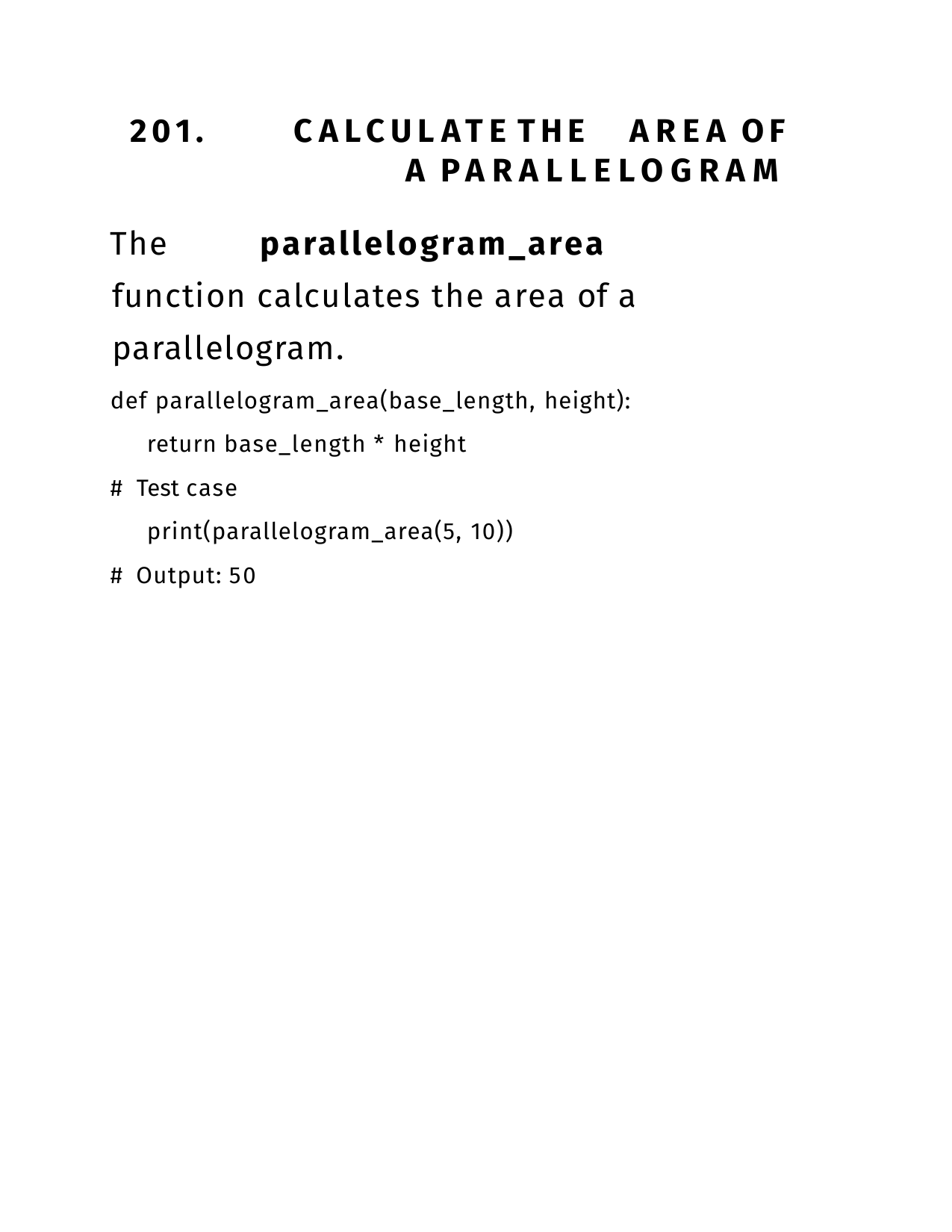

201.	CALCULATE	THE	AREA	OF	A PARALLELOGRAM
The	parallelogram_area	function calculates the area of a parallelogram.
def parallelogram_area(base_length, height): return base_length * height
# Test case print(parallelogram_area(5, 10))
# Output: 50